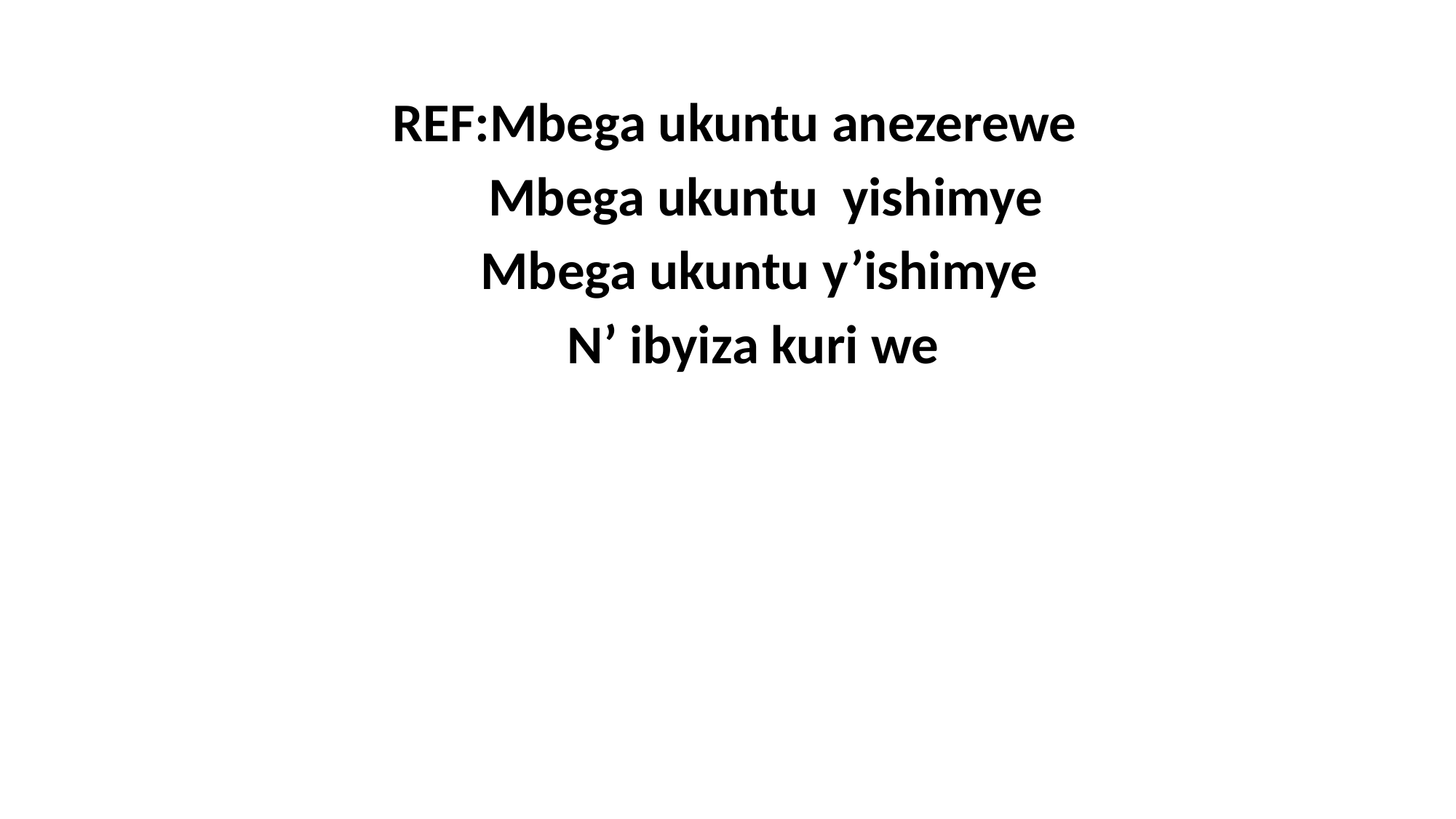

REF:Mbega ukuntu anezerewe
     Mbega ukuntu  yishimye
     Mbega ukuntu y’ishimye
    N’ ibyiza kuri we